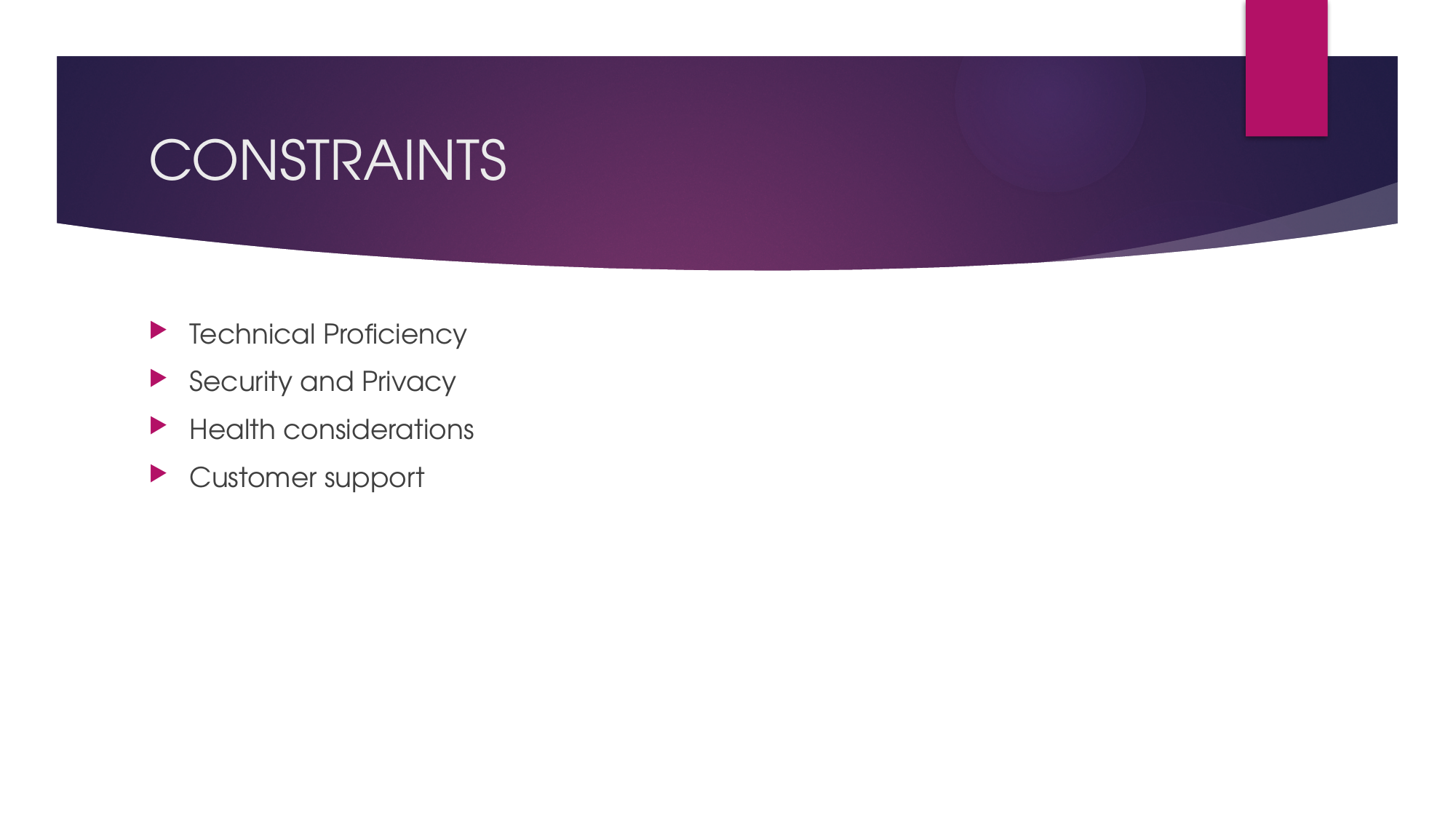

# CONSTRAINTS
Technical Proficiency
Security and Privacy
Health considerations
Customer support